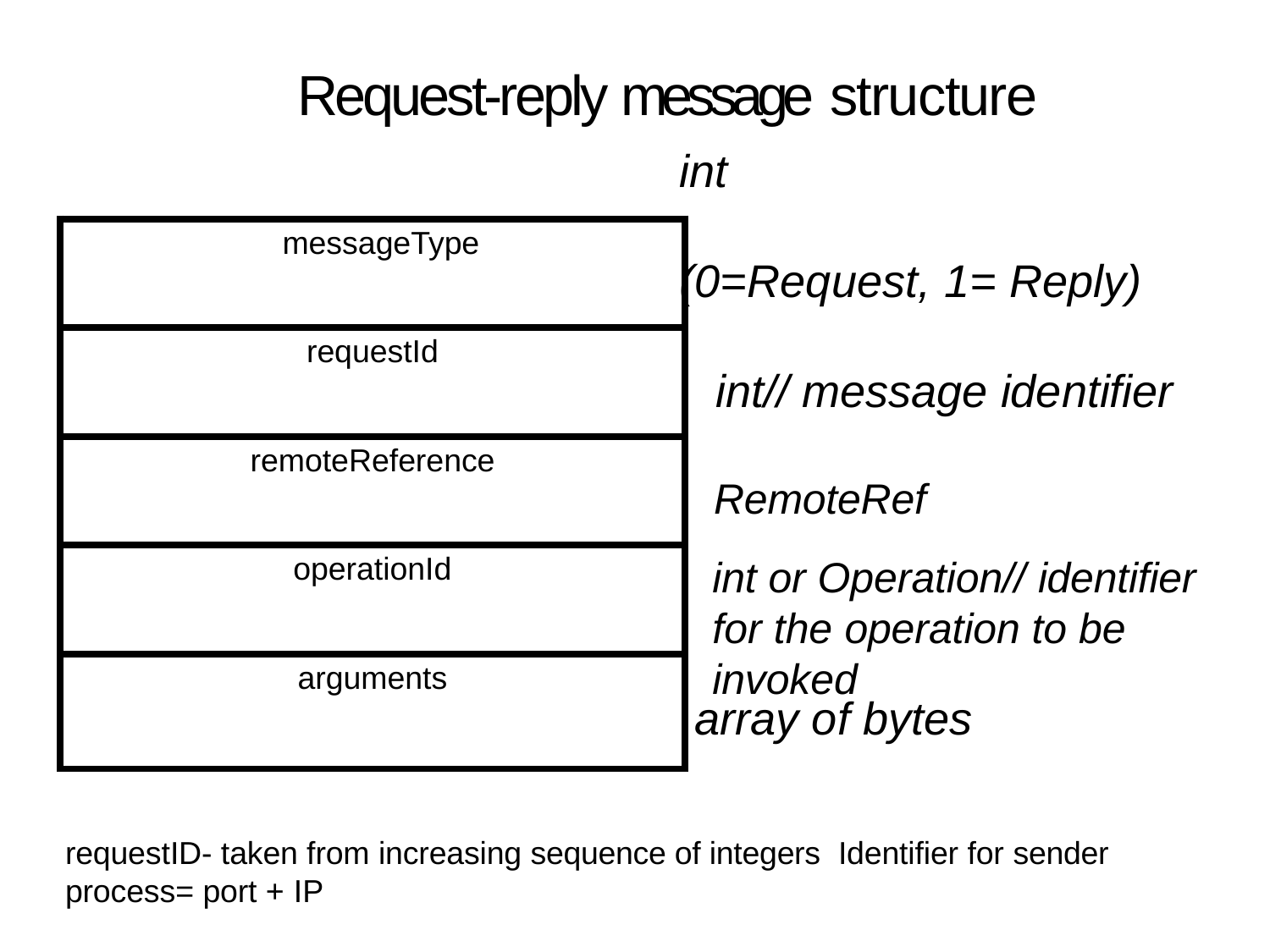

Request-reply message structure
int	(0=Request, 1= Reply)

int// message identifier

RemoteRef
int or Operation// identifier  for the operation to be  invoked
array of bytes

requestID- taken from increasing sequence of integers  Identifier for sender process= port + IP
| messageType |
| --- |
| requestId |
| remoteReference |
| operationId |
| arguments |